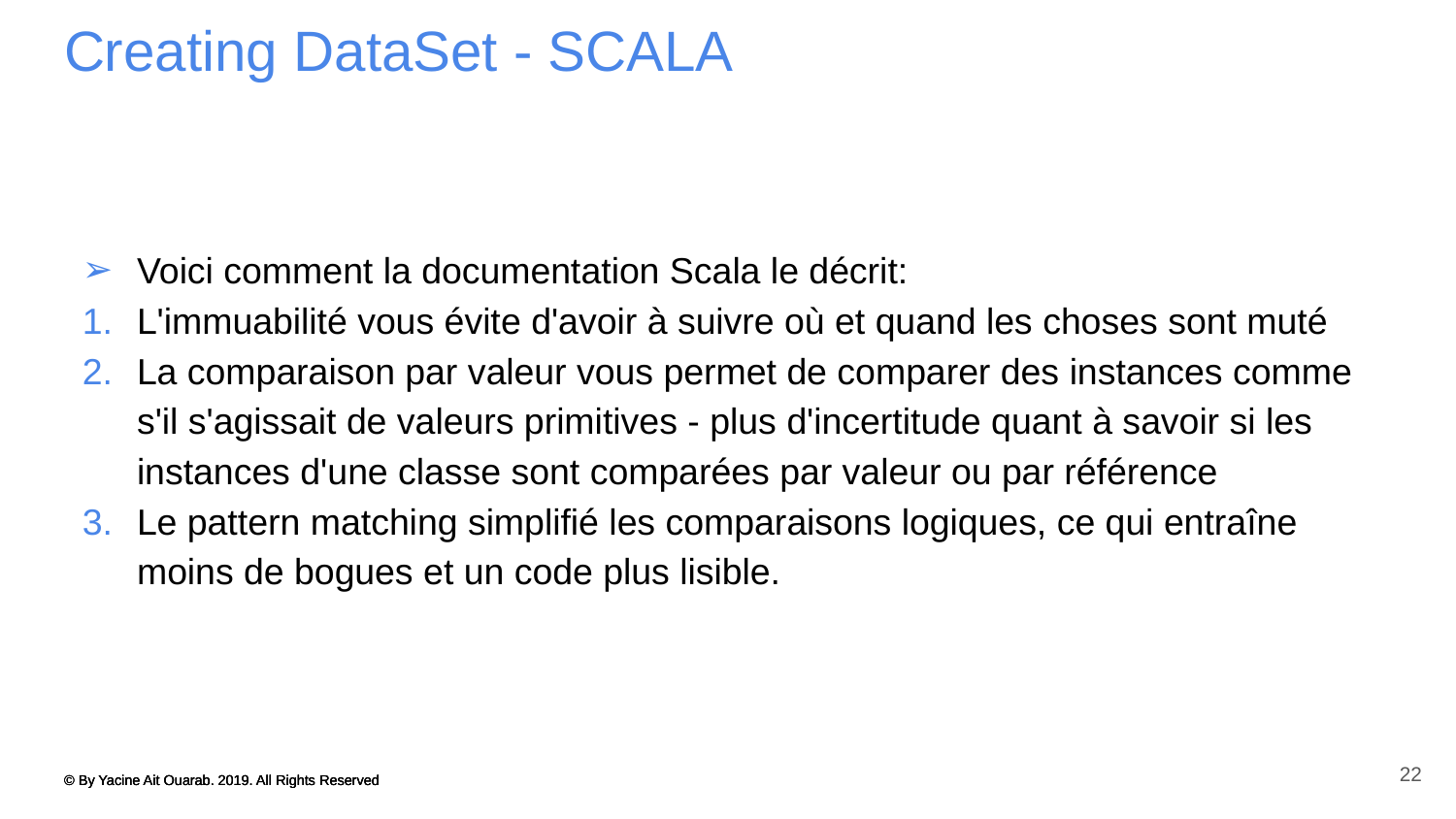

# Creating DataSet - SCALA

Voici comment la documentation Scala le décrit:
L'immuabilité vous évite d'avoir à suivre où et quand les choses sont muté
La comparaison par valeur vous permet de comparer des instances comme s'il s'agissait de valeurs primitives - plus d'incertitude quant à savoir si les instances d'une classe sont comparées par valeur ou par référence
Le pattern matching simplifié les comparaisons logiques, ce qui entraîne moins de bogues et un code plus lisible.
22